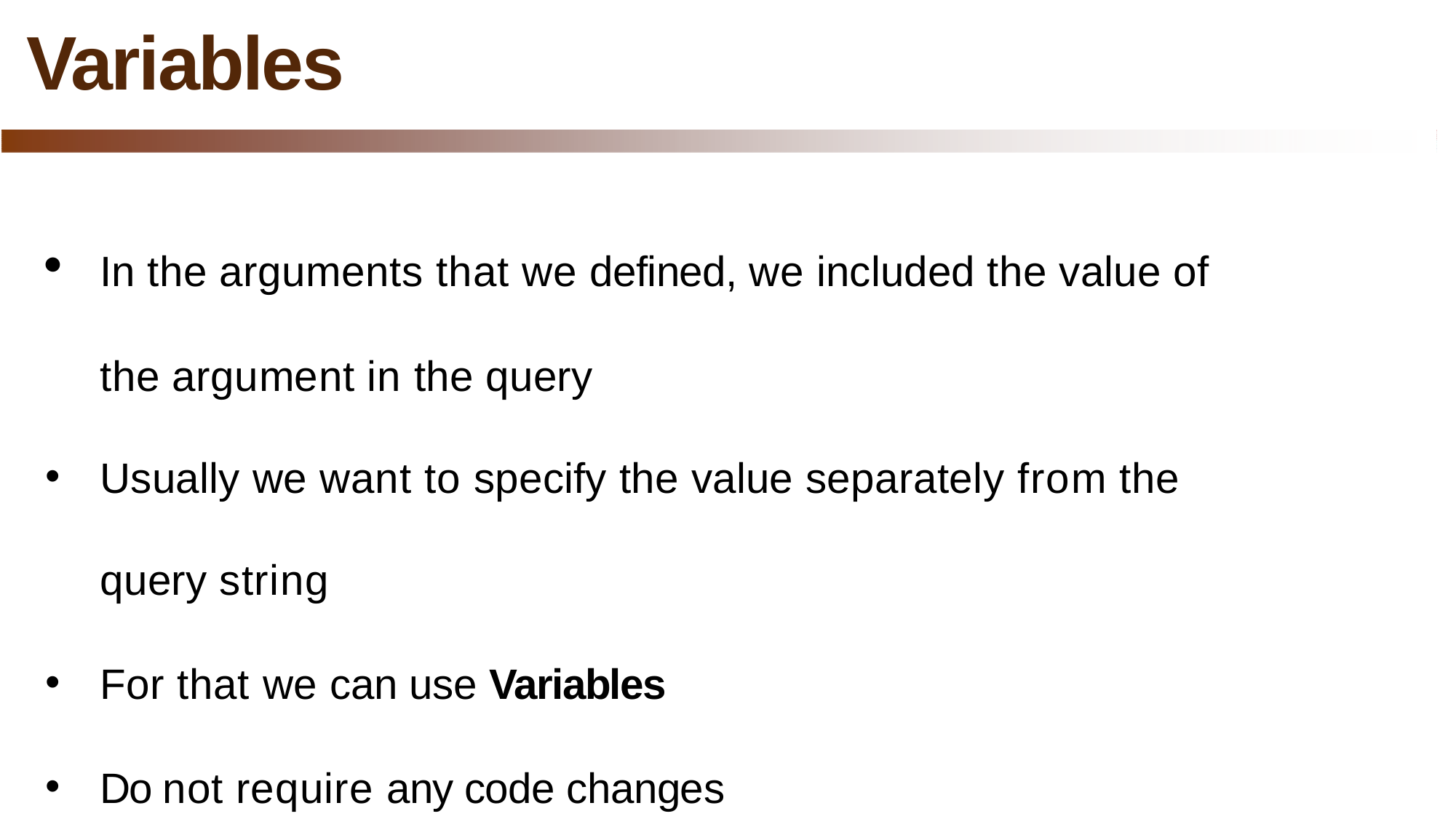

# Variables

In the arguments that we defined, we included the value of

the argument in the query
Usually we want to specify the value separately from the  query string

For that we can use Variables

Do not require any code changes